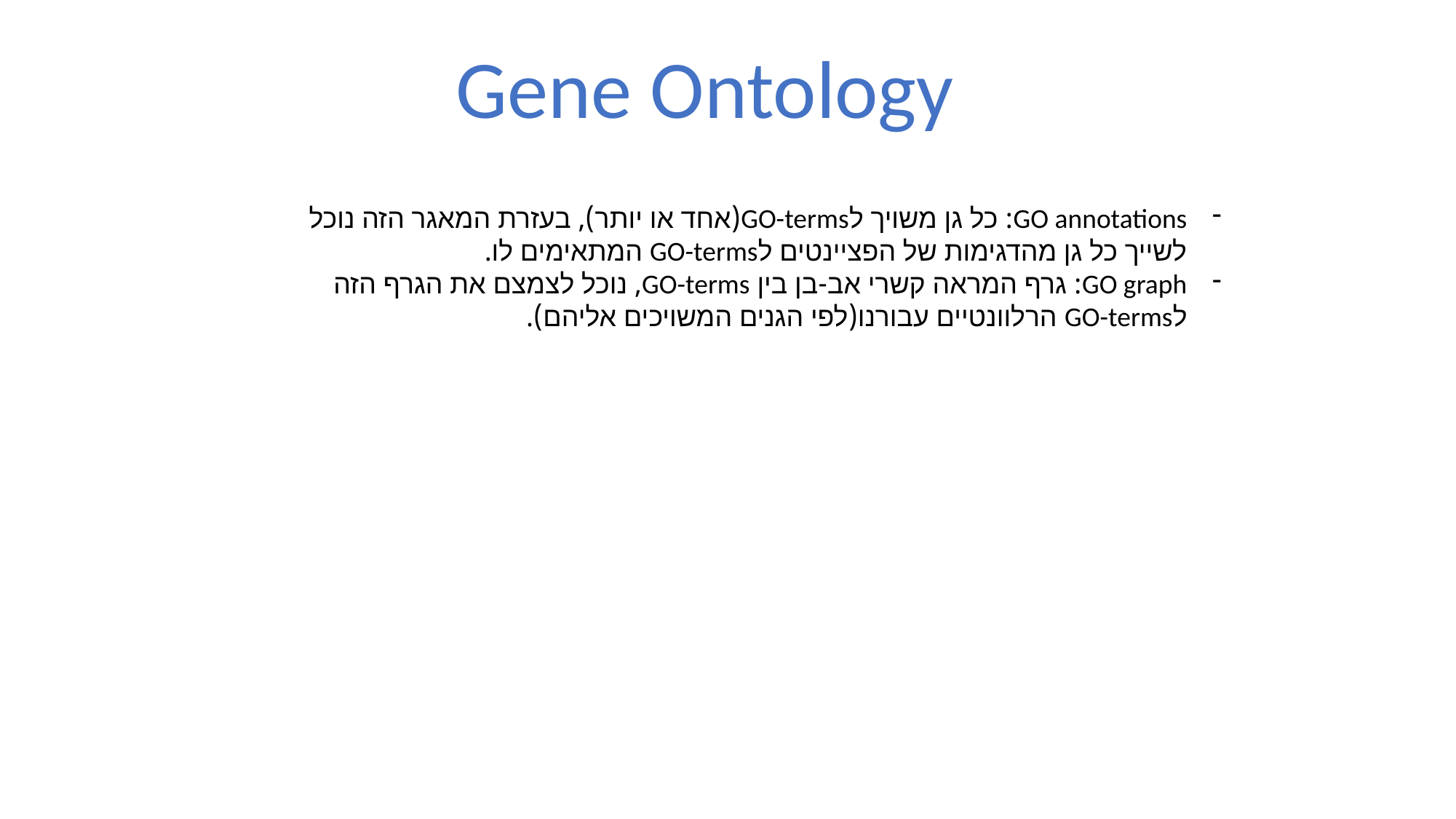

Gene Ontology
GO annotations: כל גן משויך לGO-terms(אחד או יותר), בעזרת המאגר הזה נוכל לשייך כל גן מהדגימות של הפציינטים לGO-terms המתאימים לו.
GO graph: גרף המראה קשרי אב-בן בין GO-terms, נוכל לצמצם את הגרף הזה לGO-terms הרלוונטיים עבורנו(לפי הגנים המשויכים אליהם).